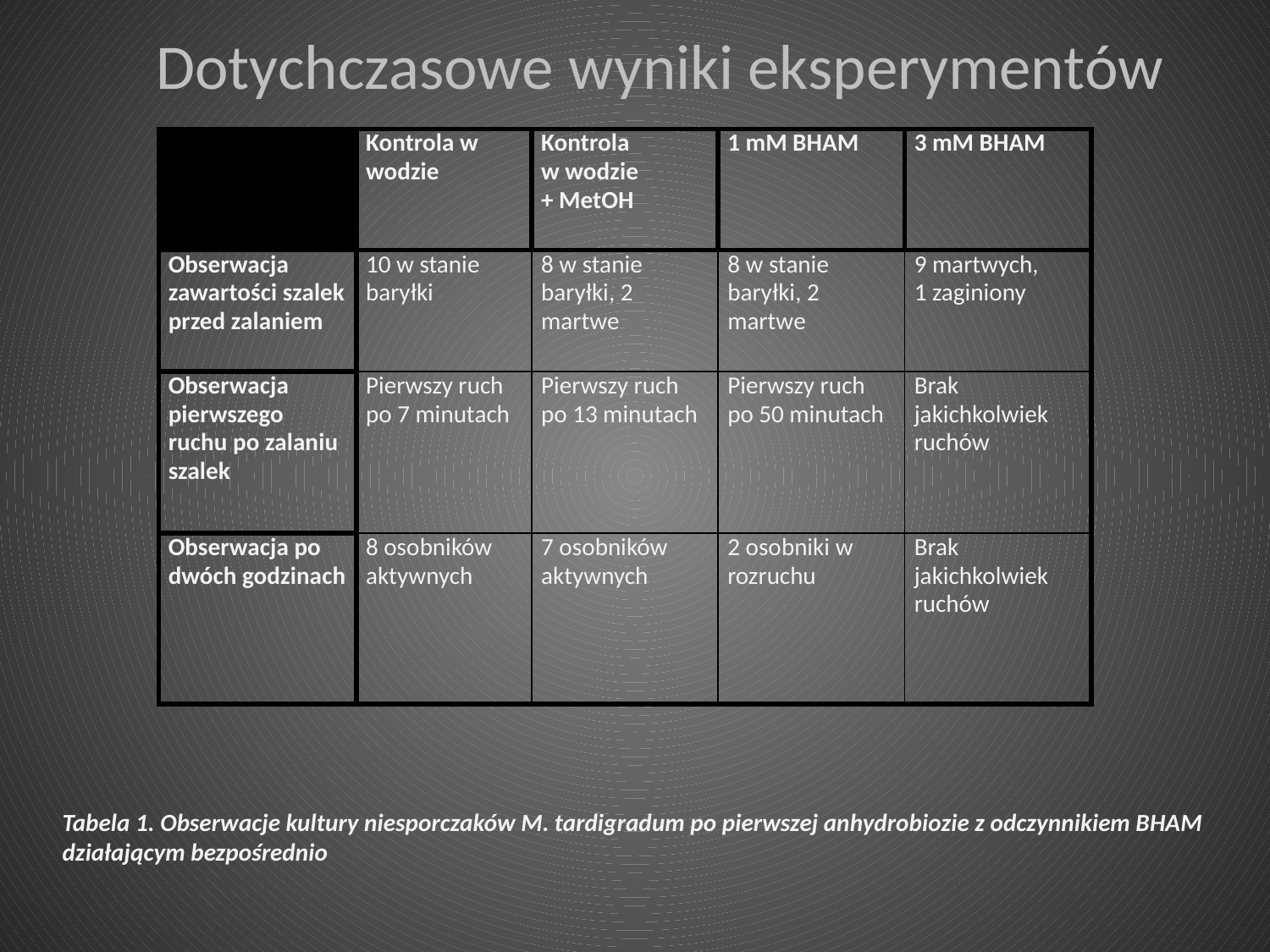

Dotychczasowe wyniki eksperymentów
|  | Kontrola w wodzie | Kontrola w wodzie + MetOH | 1 mM BHAM | 3 mM BHAM |
| --- | --- | --- | --- | --- |
| Obserwacja zawartości szalek przed zalaniem | 10 w stanie baryłki | 8 w stanie baryłki, 2 martwe | 8 w stanie baryłki, 2 martwe | 9 martwych, 1 zaginiony |
| Obserwacja pierwszego ruchu po zalaniu szalek | Pierwszy ruch po 7 minutach | Pierwszy ruch po 13 minutach | Pierwszy ruch po 50 minutach | Brak jakichkolwiek ruchów |
| Obserwacja po dwóch godzinach | 8 osobników aktywnych | 7 osobników aktywnych | 2 osobniki w rozruchu | Brak jakichkolwiek ruchów |
Tabela 1. Obserwacje kultury niesporczaków M. tardigradum po pierwszej anhydrobiozie z odczynnikiem BHAM działającym bezpośrednio